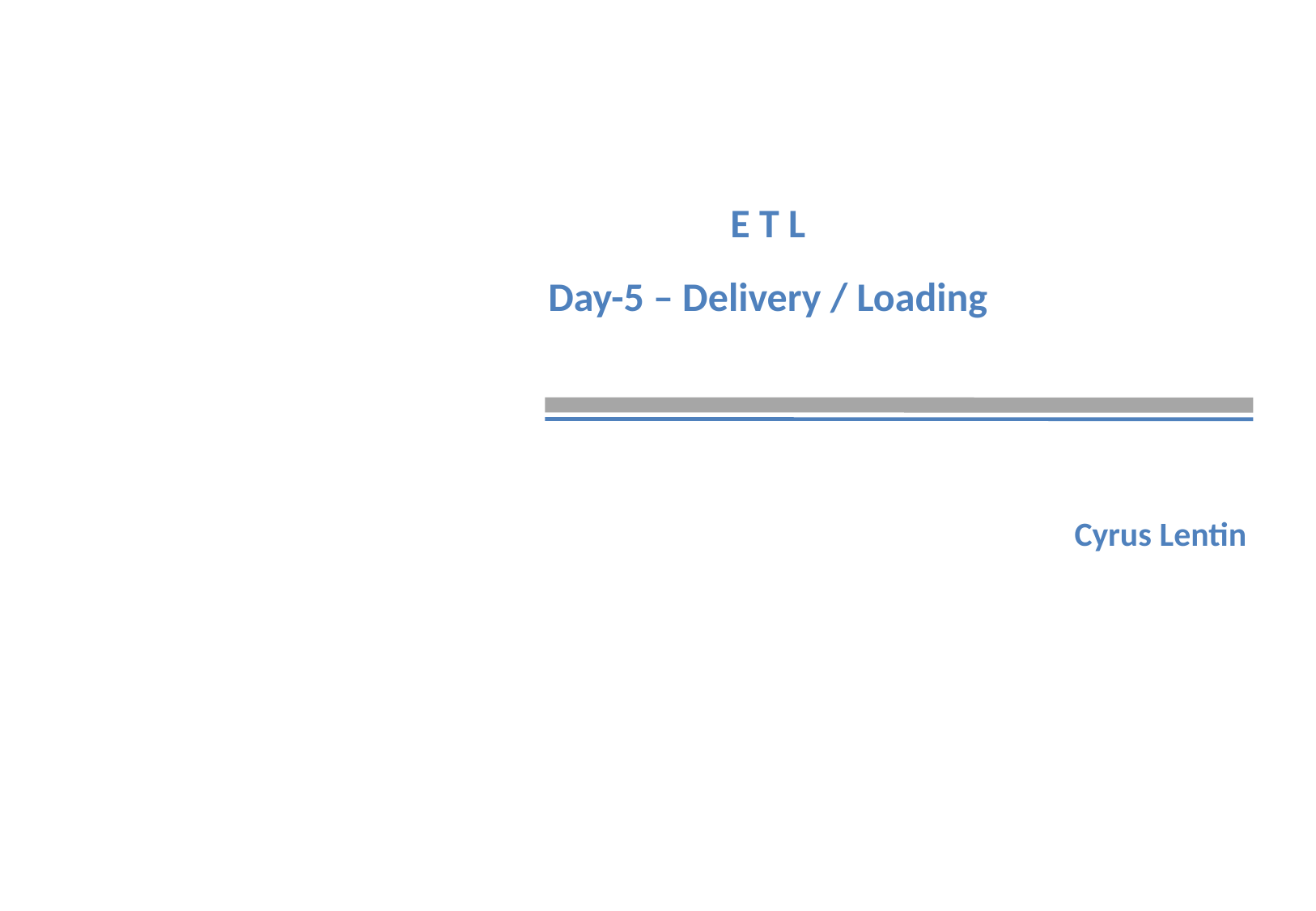

# E T L Day-5 – Delivery / Loading
Cyrus Lentin